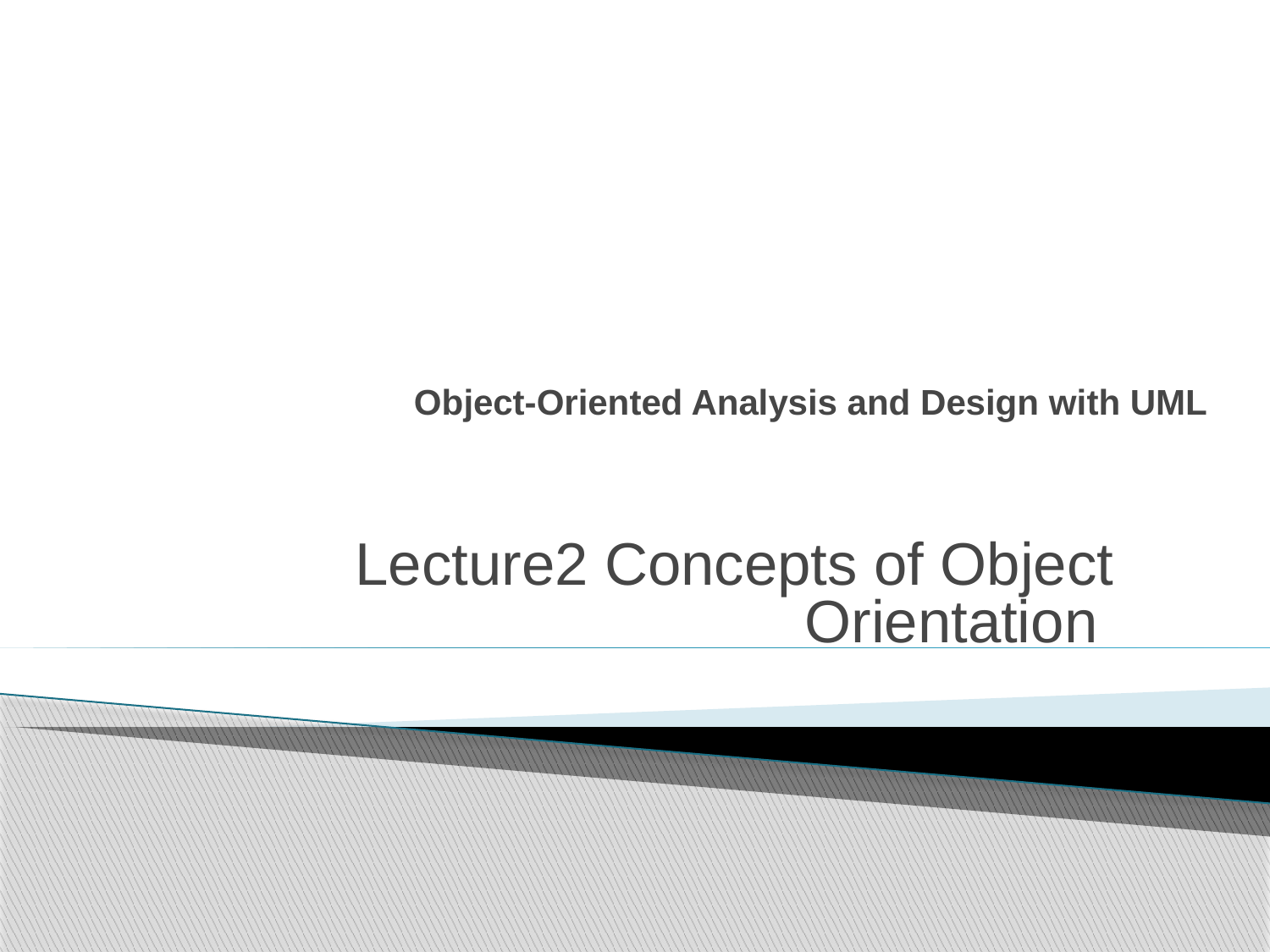

# Object-Oriented Analysis and Design with UML
Lecture2 Concepts of Object Orientation